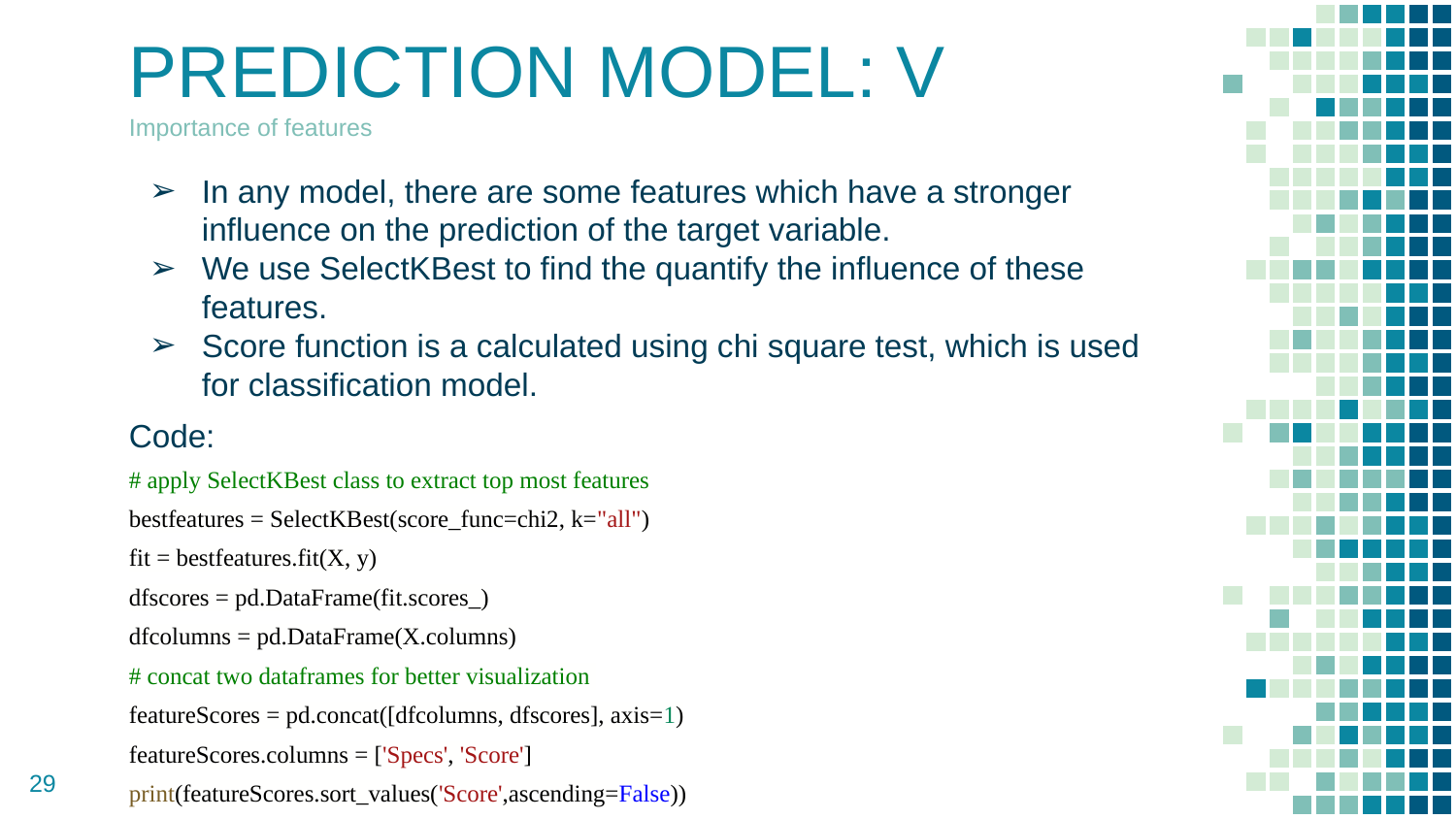

# PREDICTION MODEL: V
Importance of features
In any model, there are some features which have a stronger influence on the prediction of the target variable.
We use SelectKBest to find the quantify the influence of these features.
Score function is a calculated using chi square test, which is used for classification model.
Code:
# apply SelectKBest class to extract top most features
bestfeatures = SelectKBest(score_func=chi2, k="all")
fit = bestfeatures.fit(X, y)
dfscores = pd.DataFrame(fit.scores_)
dfcolumns = pd.DataFrame(X.columns)
# concat two dataframes for better visualization
featureScores = pd.concat([dfcolumns, dfscores], axis=1)
featureScores.columns = ['Specs', 'Score']
print(featureScores.sort_values('Score',ascending=False))
29